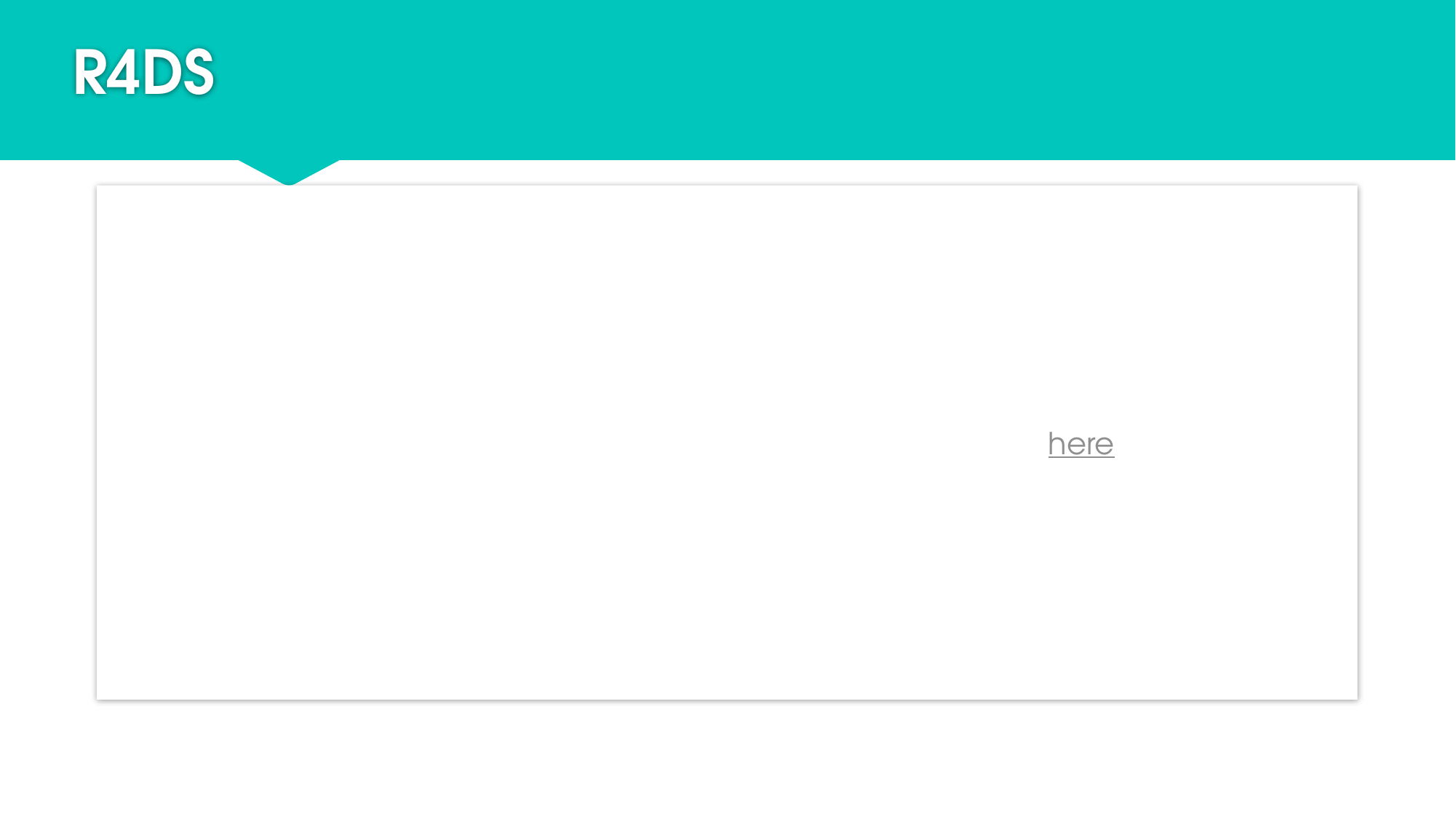

# R4DS
R for Data Science is a book all about the tidyverse. It is less “data science-y” and more about data manipulation and visualization. It is free online here as well as available for sale.